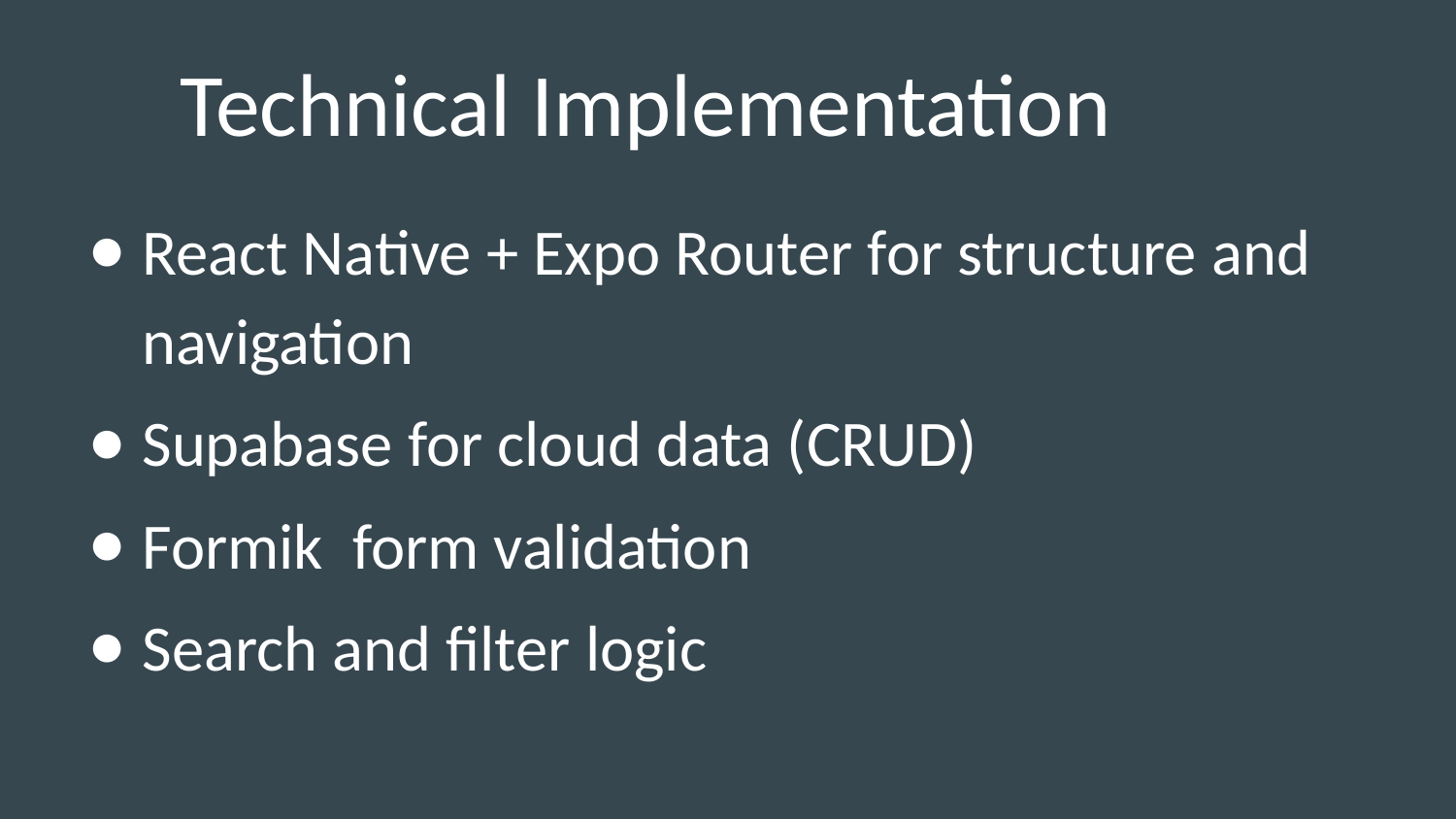

# Technical Implementation
React Native + Expo Router for structure and navigation
Supabase for cloud data (CRUD)
Formik  form validation
Search and filter logic